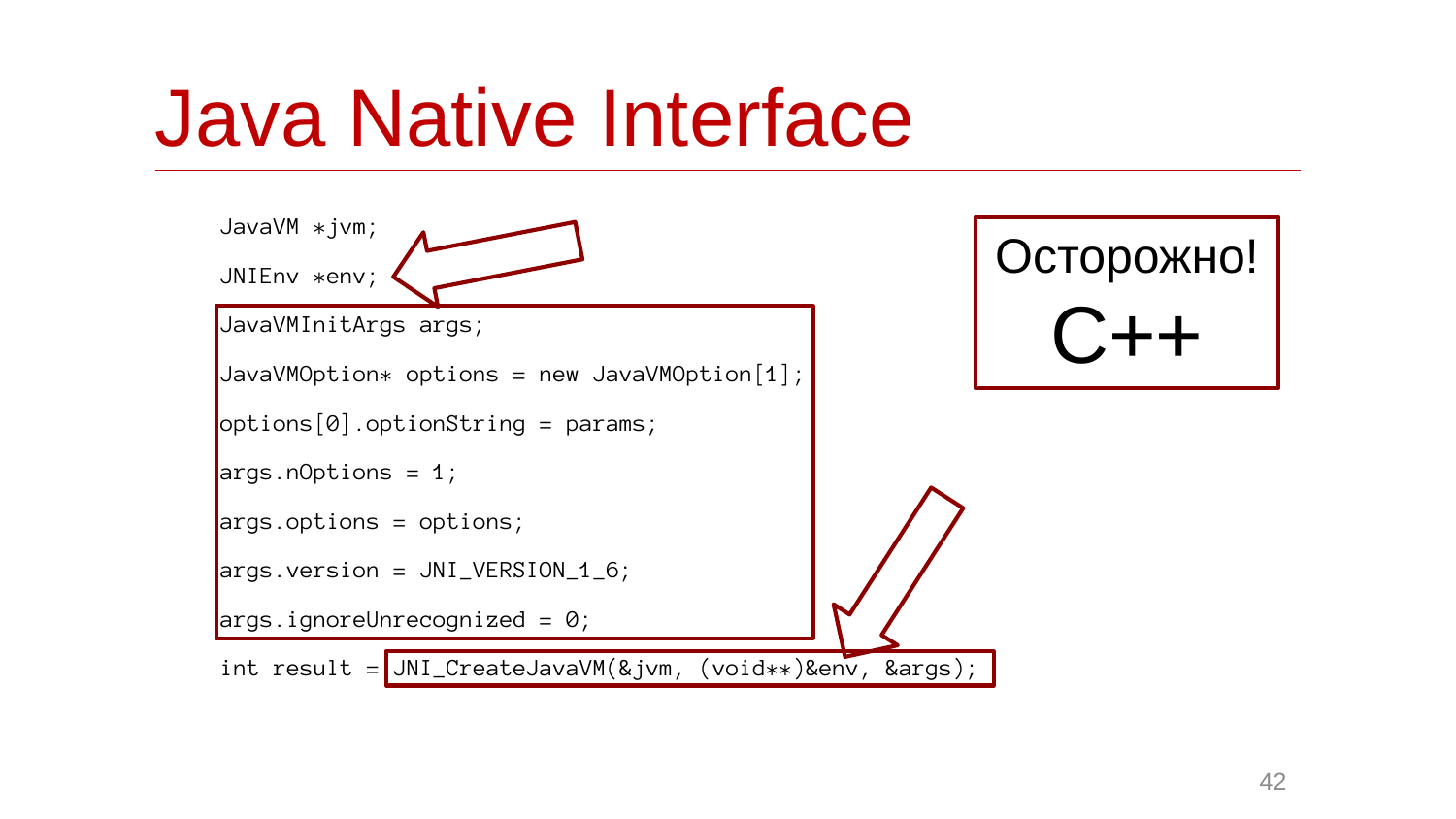

| Java Native Interface |
| --- |
JavaVM *jvm;
JNIEnv *env;
JavaVMInitArgs args;
JavaVMOption* options = new JavaVMOption[1];
options[0].optionString = params;
args.nOptions = 1;
args.options = options;
args.version = JNI_VERSION_1_6;
args.ignoreUnrecognized = 0;
int result = JNI_CreateJavaVM(&jvm, (void**)&env, &args);
Осторожно!
C++

42